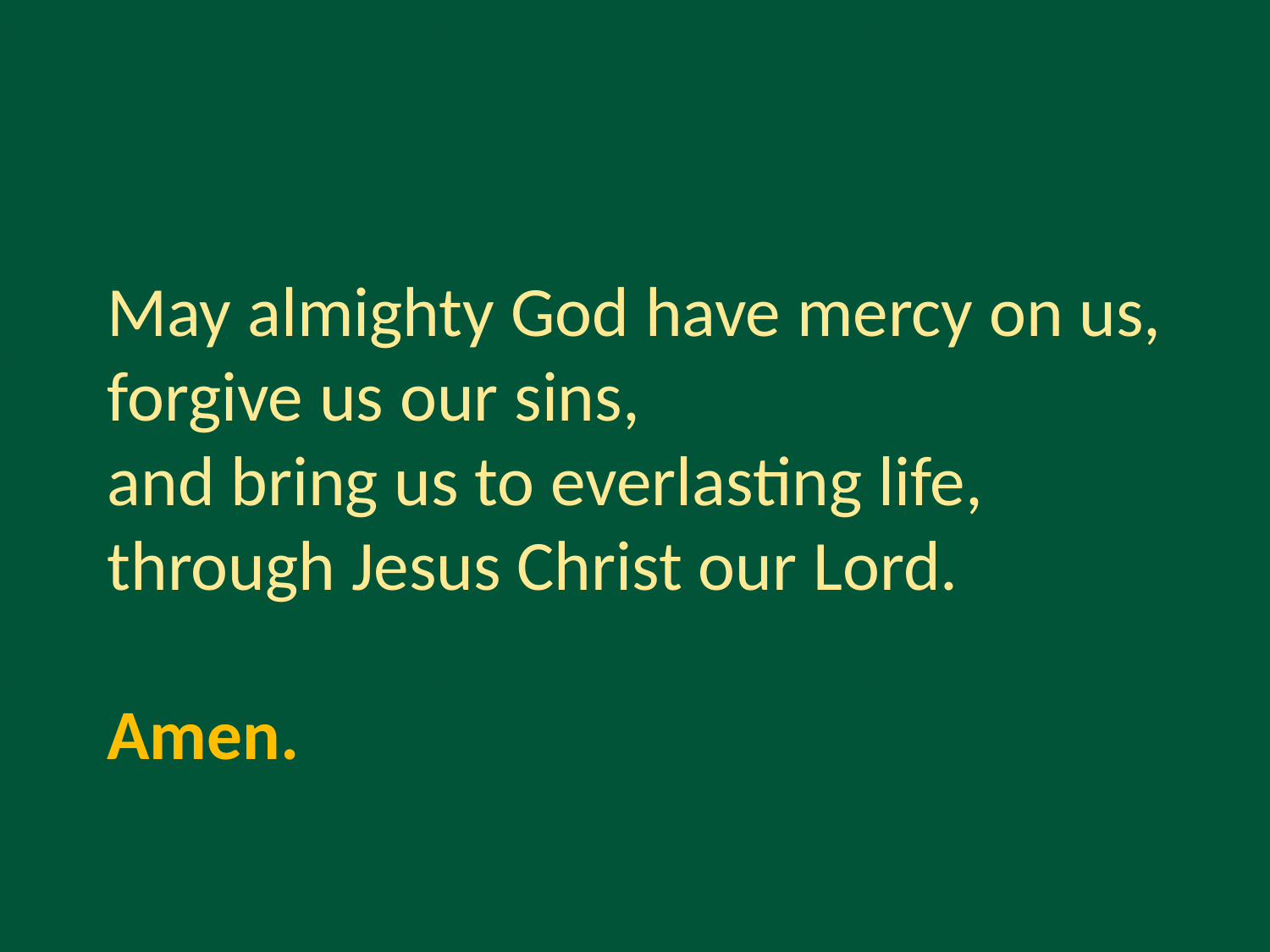

May almighty God have mercy on us,
forgive us our sins,
and bring us to everlasting life,
through Jesus Christ our Lord.

Amen.